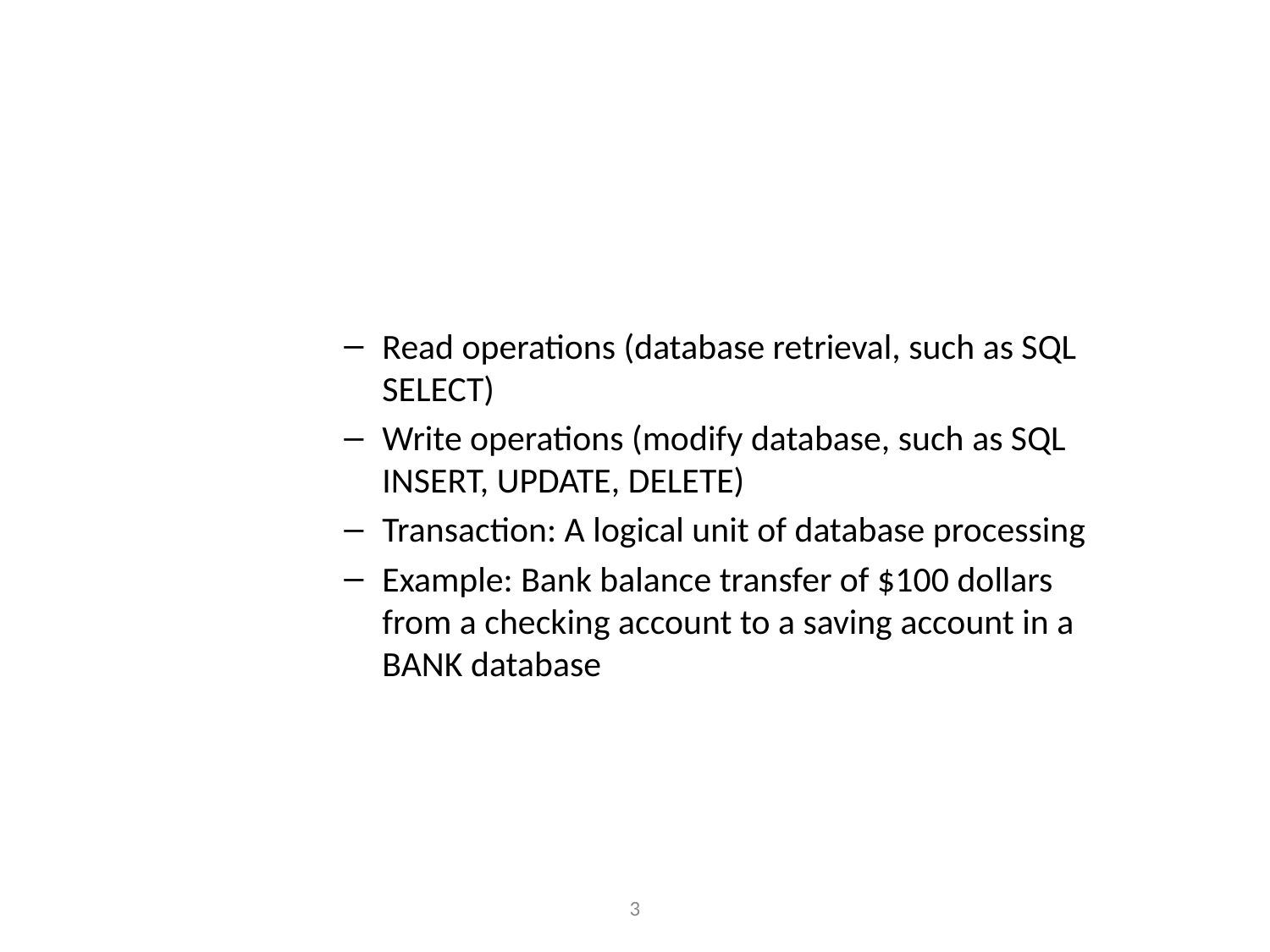

Read operations (database retrieval, such as SQL SELECT)
Write operations (modify database, such as SQL INSERT, UPDATE, DELETE)
Transaction: A logical unit of database processing
Example: Bank balance transfer of $100 dollars from a checking account to a saving account in a BANK database

3